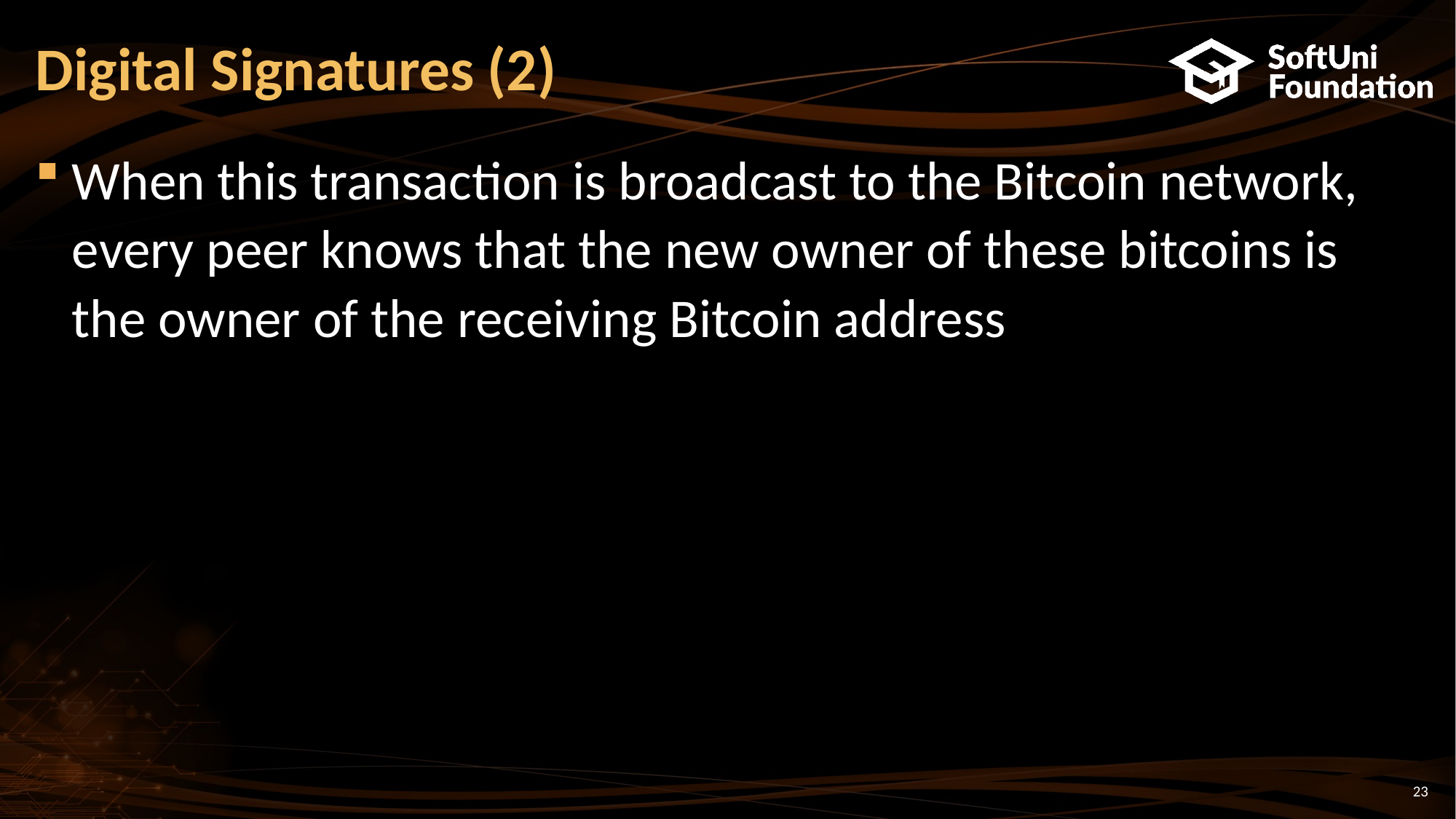

# Digital Signatures (2)
When this transaction is broadcast to the Bitcoin network, every peer knows that the new owner of these bitcoins is the owner of the receiving Bitcoin address

23